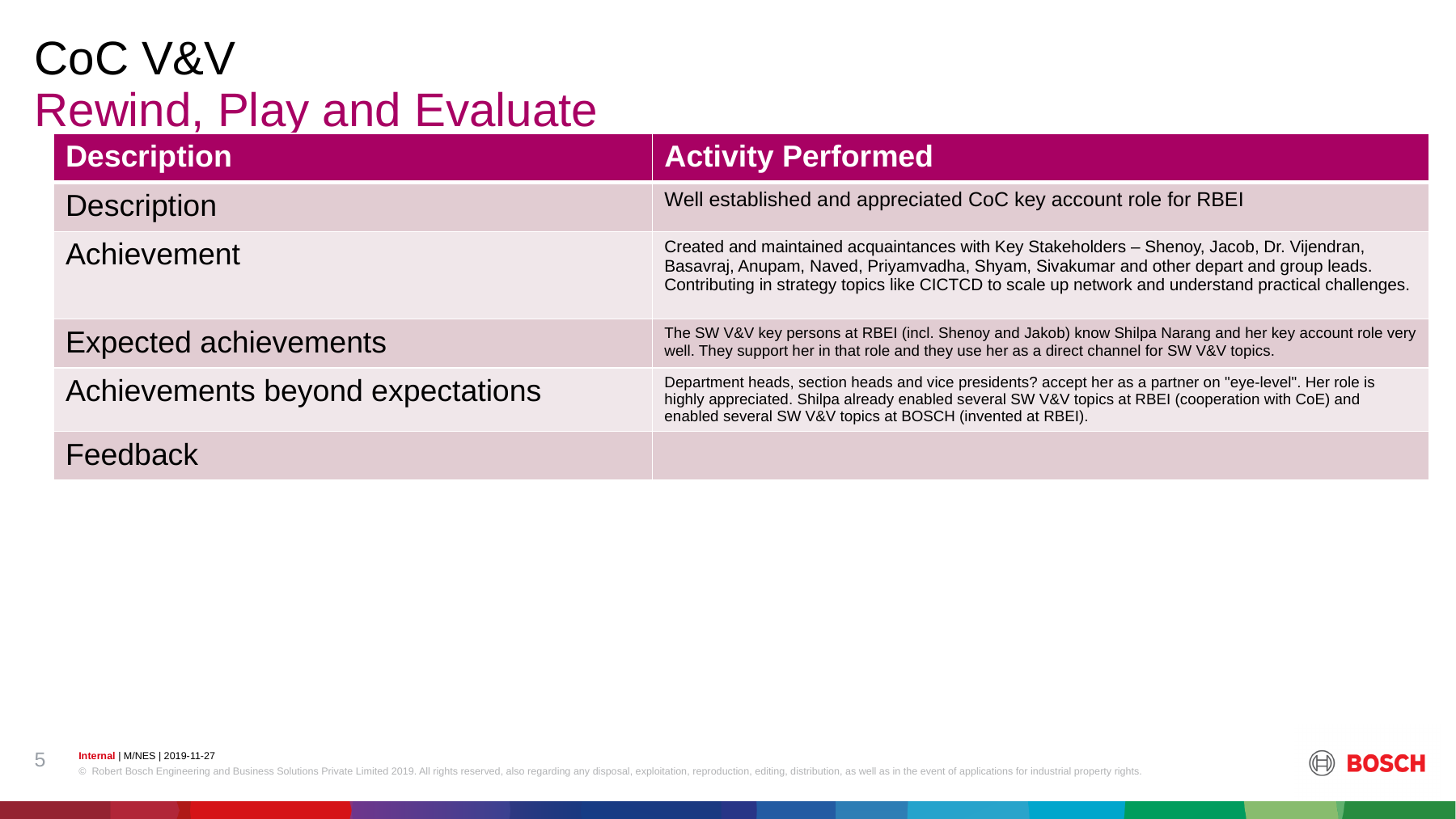

CoC V&V
# Rewind, Play and Evaluate
| Description | Activity Performed |
| --- | --- |
| Description | Well established and appreciated CoC key account role for RBEI |
| Achievement | Created and maintained acquaintances with Key Stakeholders – Shenoy, Jacob, Dr. Vijendran, Basavraj, Anupam, Naved, Priyamvadha, Shyam, Sivakumar and other depart and group leads. Contributing in strategy topics like CICTCD to scale up network and understand practical challenges. |
| Expected achievements | The SW V&V key persons at RBEI (incl. Shenoy and Jakob) know Shilpa Narang and her key account role very well. They support her in that role and they use her as a direct channel for SW V&V topics. |
| Achievements beyond expectations | Department heads, section heads and vice presidents? accept her as a partner on "eye-level". Her role is highly appreciated. Shilpa already enabled several SW V&V topics at RBEI (cooperation with CoE) and enabled several SW V&V topics at BOSCH (invented at RBEI). |
| Feedback |  |
5